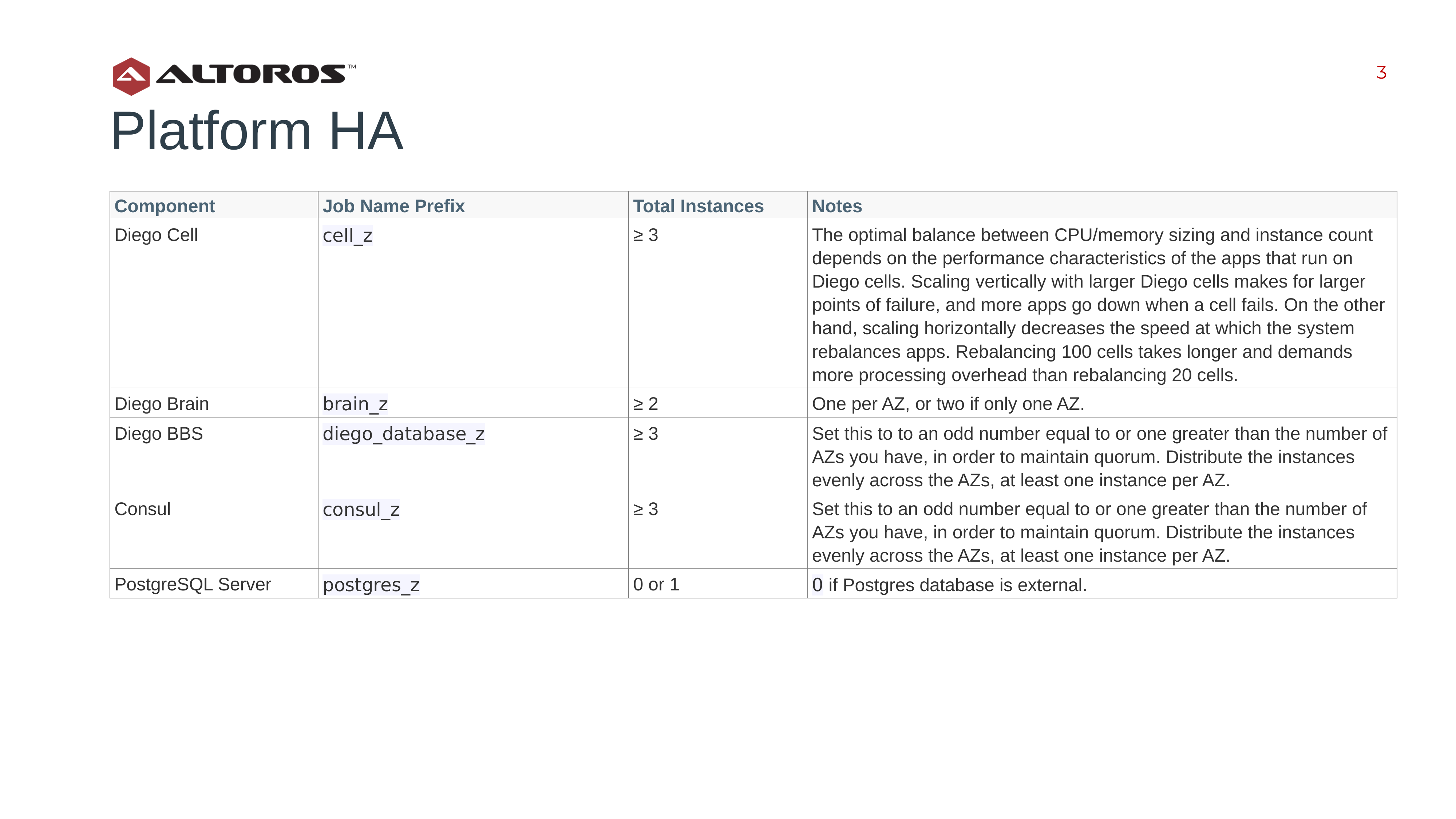

3
3
Platform HA
| Component | Job Name Prefix | Total Instances | Notes |
| --- | --- | --- | --- |
| Diego Cell | cell\_z | ≥ 3 | The optimal balance between CPU/memory sizing and instance count depends on the performance characteristics of the apps that run on Diego cells. Scaling vertically with larger Diego cells makes for larger points of failure, and more apps go down when a cell fails. On the other hand, scaling horizontally decreases the speed at which the system rebalances apps. Rebalancing 100 cells takes longer and demands more processing overhead than rebalancing 20 cells. |
| Diego Brain | brain\_z | ≥ 2 | One per AZ, or two if only one AZ. |
| Diego BBS | diego\_database\_z | ≥ 3 | Set this to to an odd number equal to or one greater than the number of AZs you have, in order to maintain quorum. Distribute the instances evenly across the AZs, at least one instance per AZ. |
| Consul | consul\_z | ≥ 3 | Set this to an odd number equal to or one greater than the number of AZs you have, in order to maintain quorum. Distribute the instances evenly across the AZs, at least one instance per AZ. |
| PostgreSQL Server | postgres\_z | 0 or 1 | 0 if Postgres database is external. |